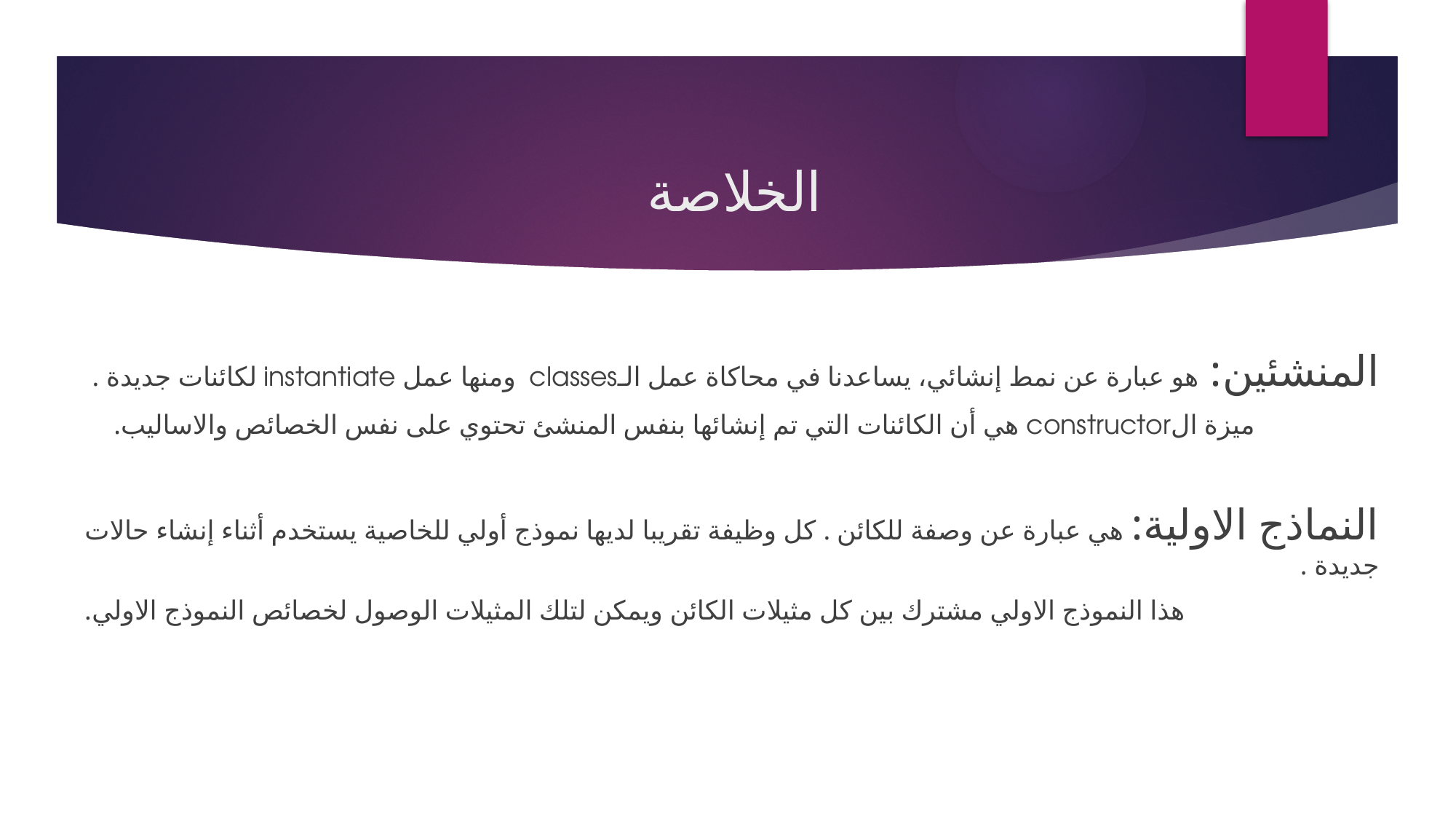

# الخلاصة
المنشئين: هو عبارة عن نمط إنشائي، يساعدنا في محاكاة عمل الـclasses  ومنها عمل instantiate لكائنات جديدة .
                  ميزة الconstructor هي أن الكائنات التي تم إنشائها بنفس المنشئ تحتوي على نفس الخصائص والاساليب.

النماذج الاولية: هي عبارة عن وصفة للكائن . كل وظيفة تقريبا لديها نموذج أولي للخاصية يستخدم أثناء إنشاء حالات جديدة .
                            هذا النموذج الاولي مشترك بين كل مثيلات الكائن ويمكن لتلك المثيلات الوصول لخصائص النموذج الاولي.